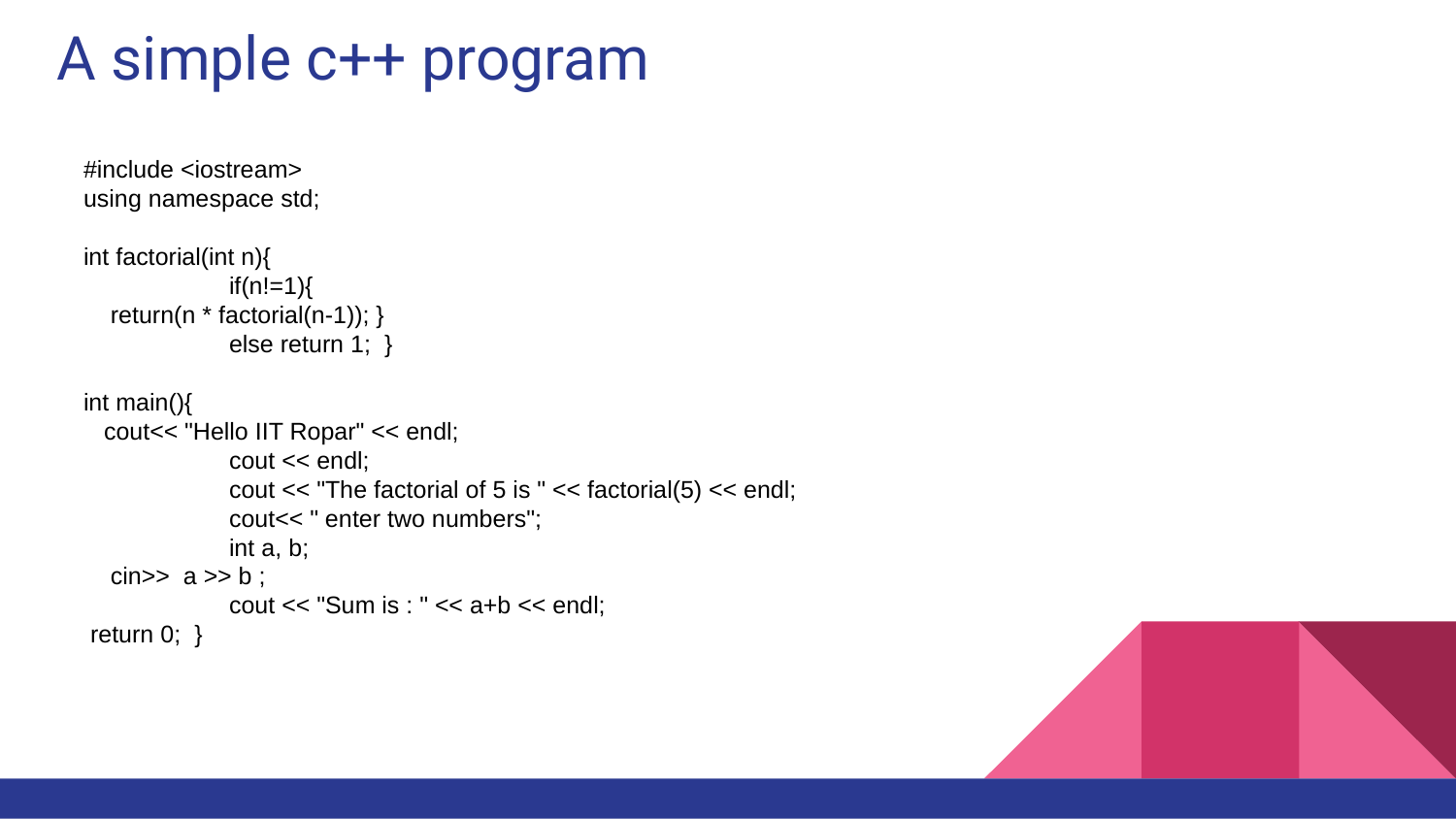

# A simple c++ program
#include <iostream>
using namespace std;

int factorial(int n){
	if(n!=1){
    return(n * factorial(n-1)); }
	else return 1;  }

int main(){
   cout<< "Hello IIT Ropar" << endl;
	cout << endl;
	cout << "The factorial of 5 is " << factorial(5) << endl;
	cout<< " enter two numbers";
	int a, b;
    cin>>  a >> b ;
	cout << "Sum is : " << a+b << endl;
 return 0;  }